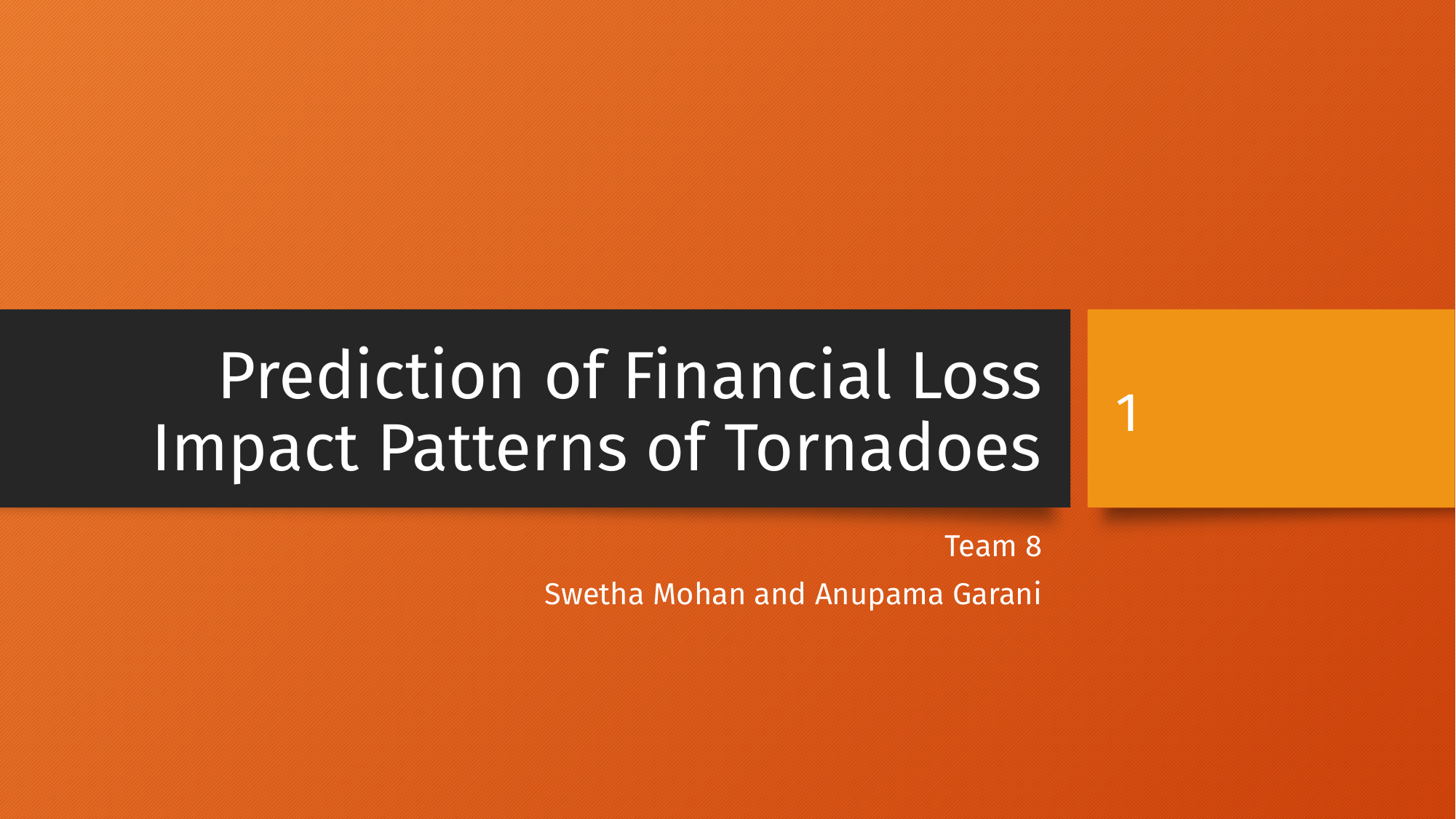

# Prediction of Financial Loss Impact Patterns of Tornadoes
1
Team 8
Swetha Mohan and Anupama Garani